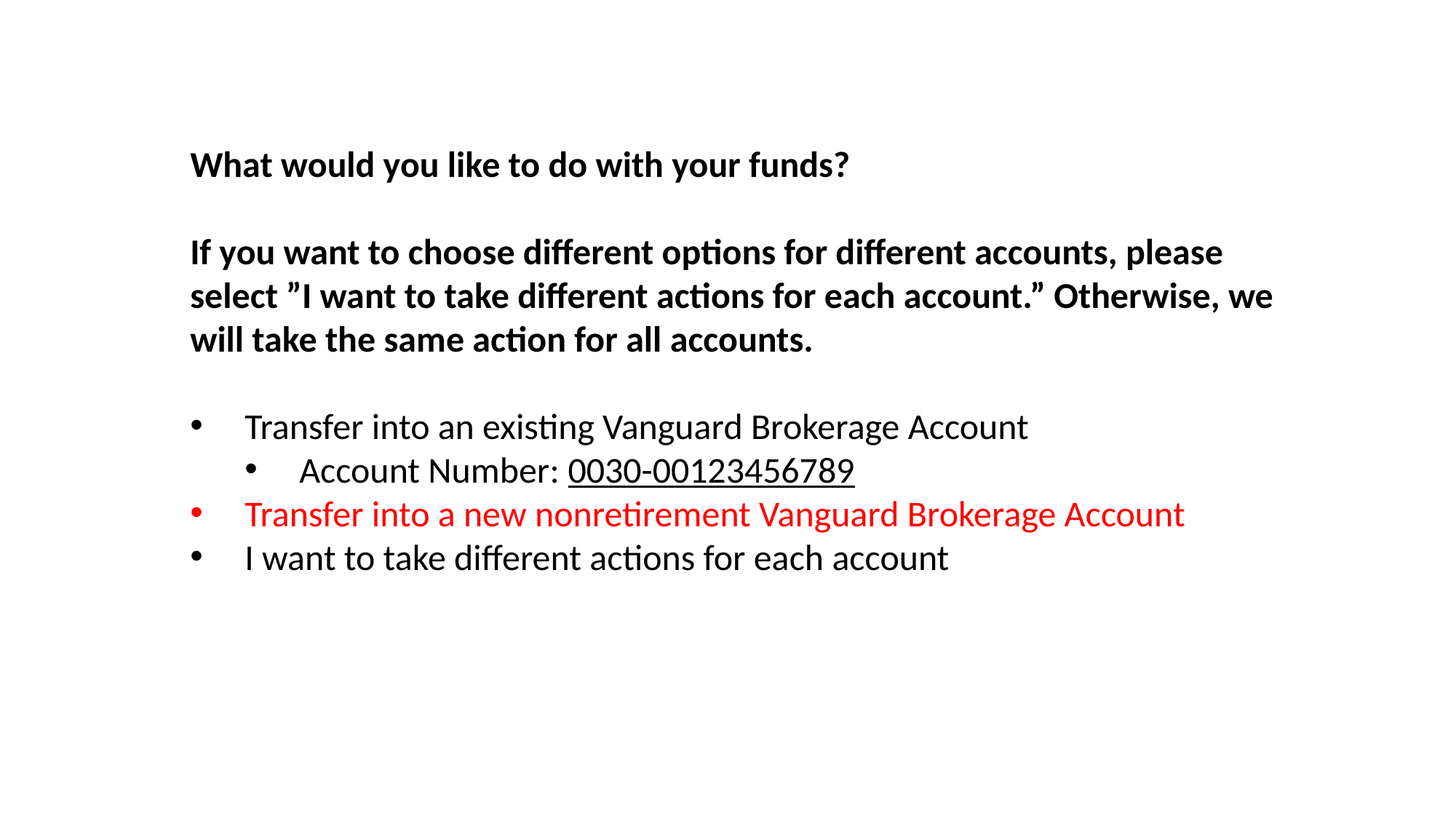

What would you like to do with your funds?

If you want to choose different options for different accounts, please select ”I want to take different actions for each account.” Otherwise, we will take the same action for all accounts.

Transfer into an existing Vanguard Brokerage Account
Account Number: 0030-00123456789
Transfer into a new nonretirement Vanguard Brokerage Account
I want to take different actions for each account